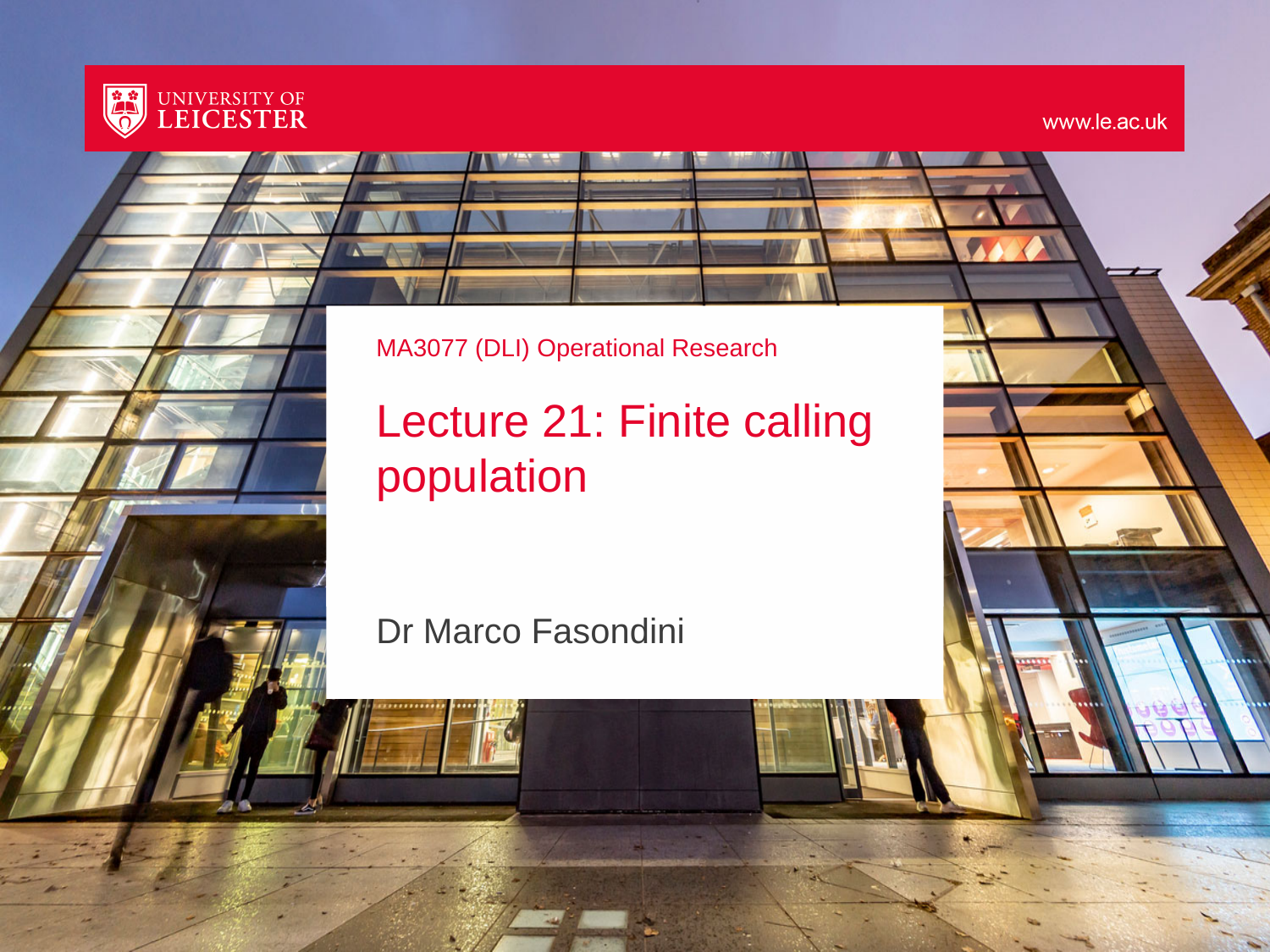

# MA3077 (DLI) Operational Research Lecture 21: Finite calling population
Dr Marco Fasondini